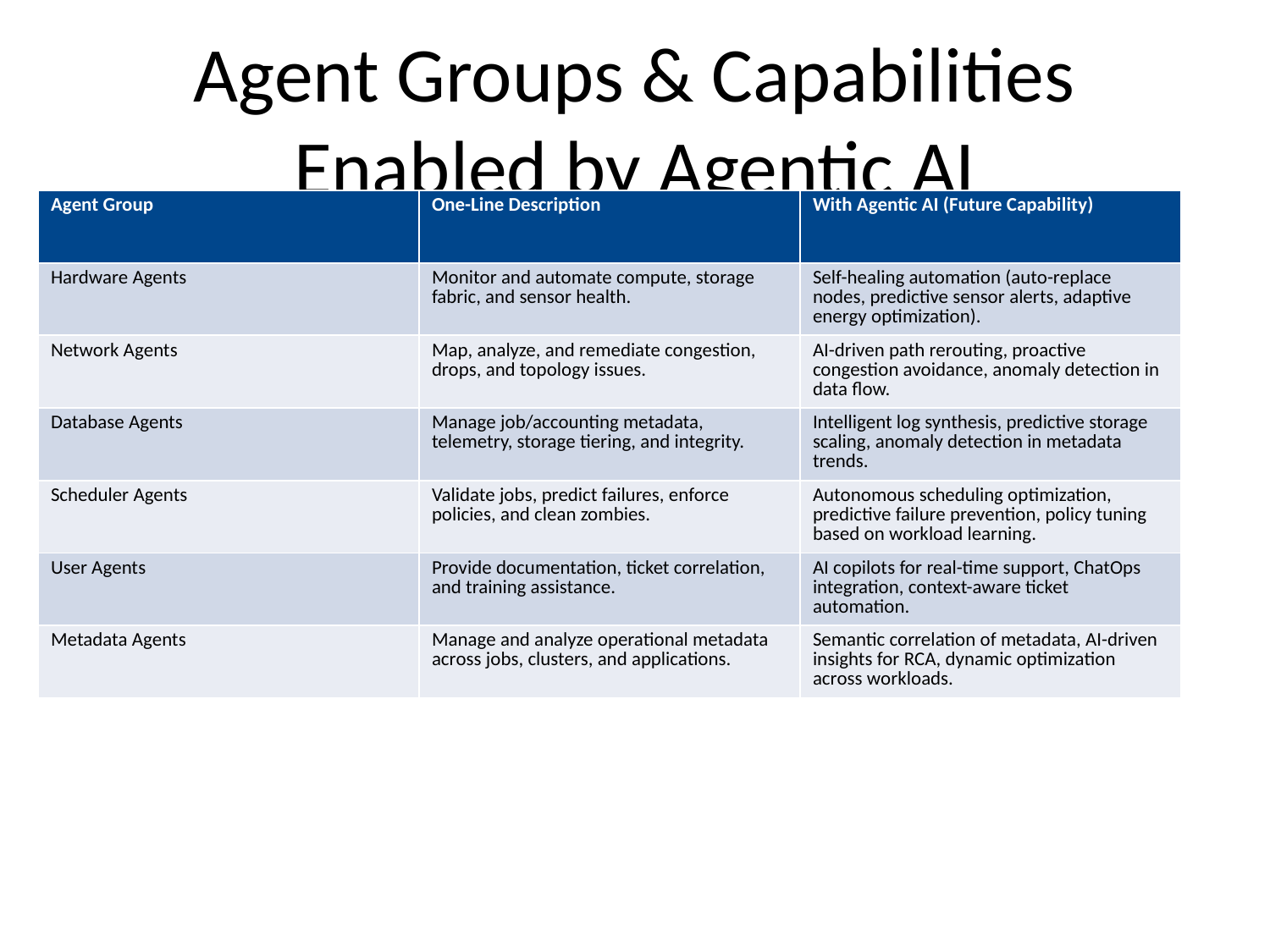

# Agent Groups & Capabilities Enabled by Agentic AI
| Agent Group | One-Line Description | With Agentic AI (Future Capability) |
| --- | --- | --- |
| Hardware Agents | Monitor and automate compute, storage fabric, and sensor health. | Self-healing automation (auto-replace nodes, predictive sensor alerts, adaptive energy optimization). |
| Network Agents | Map, analyze, and remediate congestion, drops, and topology issues. | AI-driven path rerouting, proactive congestion avoidance, anomaly detection in data flow. |
| Database Agents | Manage job/accounting metadata, telemetry, storage tiering, and integrity. | Intelligent log synthesis, predictive storage scaling, anomaly detection in metadata trends. |
| Scheduler Agents | Validate jobs, predict failures, enforce policies, and clean zombies. | Autonomous scheduling optimization, predictive failure prevention, policy tuning based on workload learning. |
| User Agents | Provide documentation, ticket correlation, and training assistance. | AI copilots for real-time support, ChatOps integration, context-aware ticket automation. |
| Metadata Agents | Manage and analyze operational metadata across jobs, clusters, and applications. | Semantic correlation of metadata, AI-driven insights for RCA, dynamic optimization across workloads. |